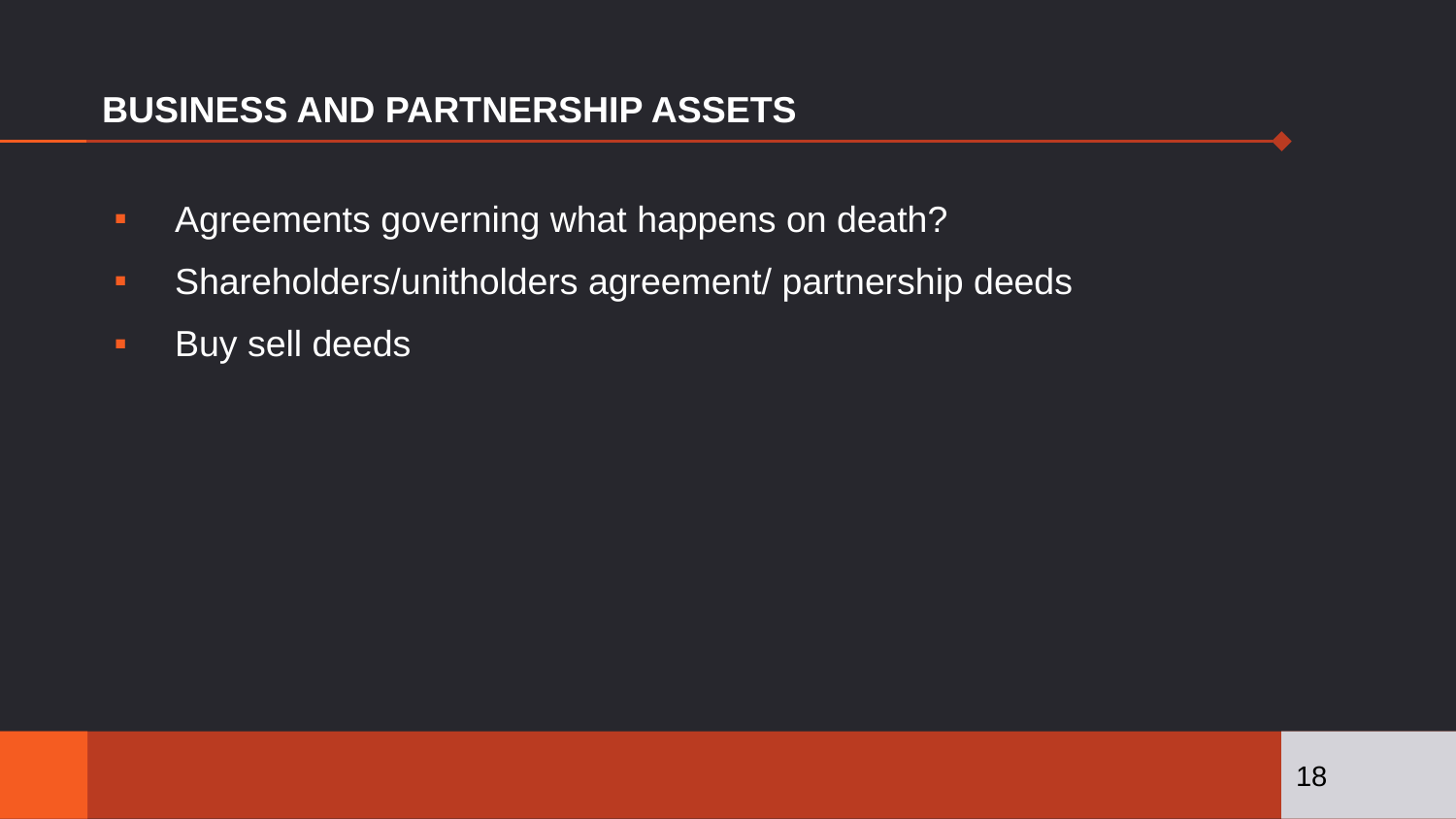

# BUSINESS AND PARTNERSHIP ASSETS
Agreements governing what happens on death?
Shareholders/unitholders agreement/ partnership deeds
Buy sell deeds

18